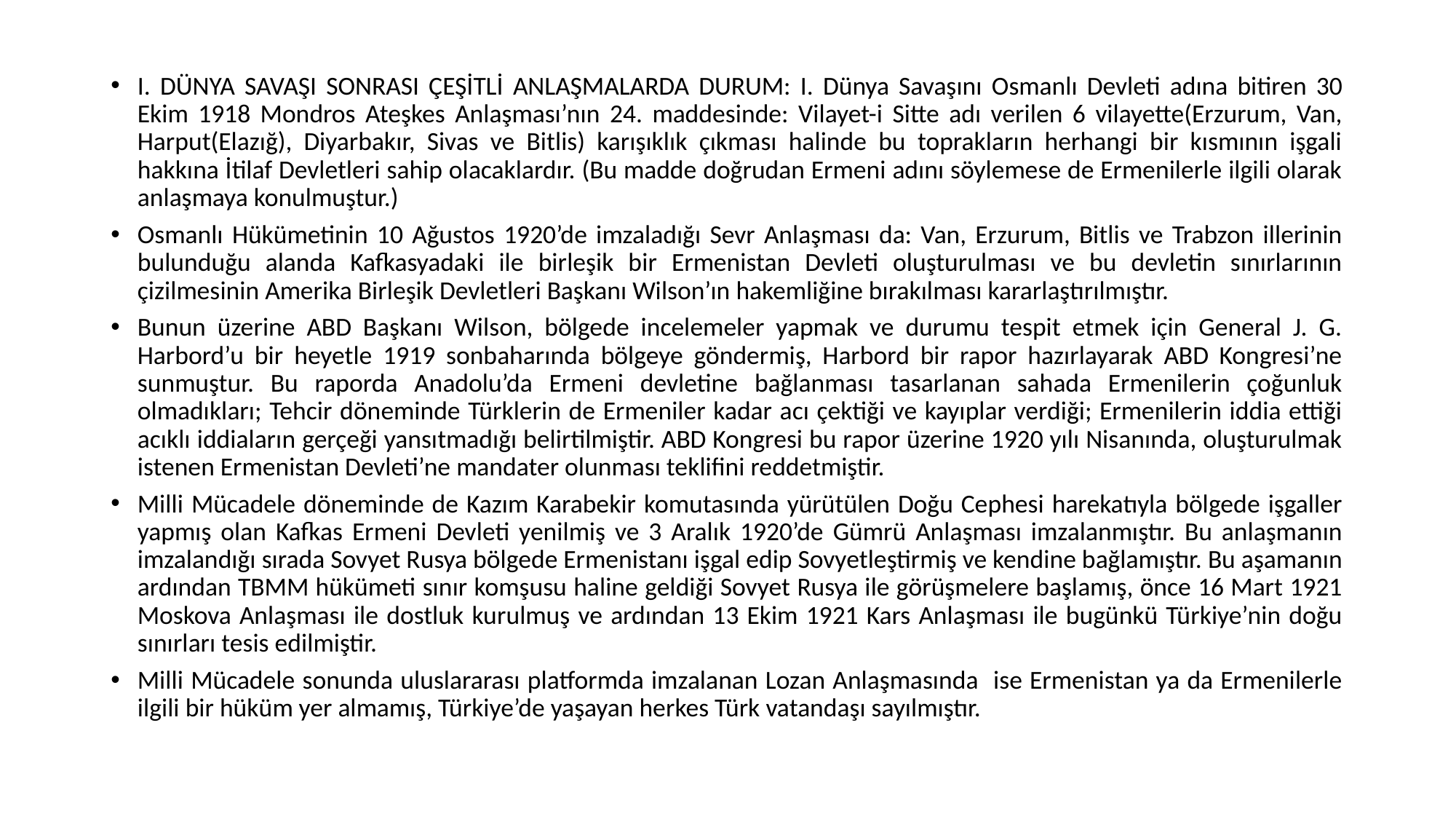

#
I. DÜNYA SAVAŞI SONRASI ÇEŞİTLİ ANLAŞMALARDA DURUM: I. Dünya Savaşını Osmanlı Devleti adına bitiren 30 Ekim 1918 Mondros Ateşkes Anlaşması’nın 24. maddesinde: Vilayet-i Sitte adı verilen 6 vilayette(Erzurum, Van, Harput(Elazığ), Diyarbakır, Sivas ve Bitlis) karışıklık çıkması halinde bu toprakların herhangi bir kısmının işgali hakkına İtilaf Devletleri sahip olacaklardır. (Bu madde doğrudan Ermeni adını söylemese de Ermenilerle ilgili olarak anlaşmaya konulmuştur.)
Osmanlı Hükümetinin 10 Ağustos 1920’de imzaladığı Sevr Anlaşması da: Van, Erzurum, Bitlis ve Trabzon illerinin bulunduğu alanda Kafkasyadaki ile birleşik bir Ermenistan Devleti oluşturulması ve bu devletin sınırlarının çizilmesinin Amerika Birleşik Devletleri Başkanı Wilson’ın hakemliğine bırakılması kararlaştırılmıştır.
Bunun üzerine ABD Başkanı Wilson, bölgede incelemeler yapmak ve durumu tespit etmek için General J. G. Harbord’u bir heyetle 1919 sonbaharında bölgeye göndermiş, Harbord bir rapor hazırlayarak ABD Kongresi’ne sunmuştur. Bu raporda Anadolu’da Ermeni devletine bağlanması tasarlanan sahada Ermenilerin çoğunluk olmadıkları; Tehcir döneminde Türklerin de Ermeniler kadar acı çektiği ve kayıplar verdiği; Ermenilerin iddia ettiği acıklı iddiaların gerçeği yansıtmadığı belirtilmiştir. ABD Kongresi bu rapor üzerine 1920 yılı Nisanında, oluşturulmak istenen Ermenistan Devleti’ne mandater olunması teklifini reddetmiştir.
Milli Mücadele döneminde de Kazım Karabekir komutasında yürütülen Doğu Cephesi harekatıyla bölgede işgaller yapmış olan Kafkas Ermeni Devleti yenilmiş ve 3 Aralık 1920’de Gümrü Anlaşması imzalanmıştır. Bu anlaşmanın imzalandığı sırada Sovyet Rusya bölgede Ermenistanı işgal edip Sovyetleştirmiş ve kendine bağlamıştır. Bu aşamanın ardından TBMM hükümeti sınır komşusu haline geldiği Sovyet Rusya ile görüşmelere başlamış, önce 16 Mart 1921 Moskova Anlaşması ile dostluk kurulmuş ve ardından 13 Ekim 1921 Kars Anlaşması ile bugünkü Türkiye’nin doğu sınırları tesis edilmiştir.
Milli Mücadele sonunda uluslararası platformda imzalanan Lozan Anlaşmasında  ise Ermenistan ya da Ermenilerle ilgili bir hüküm yer almamış, Türkiye’de yaşayan herkes Türk vatandaşı sayılmıştır.